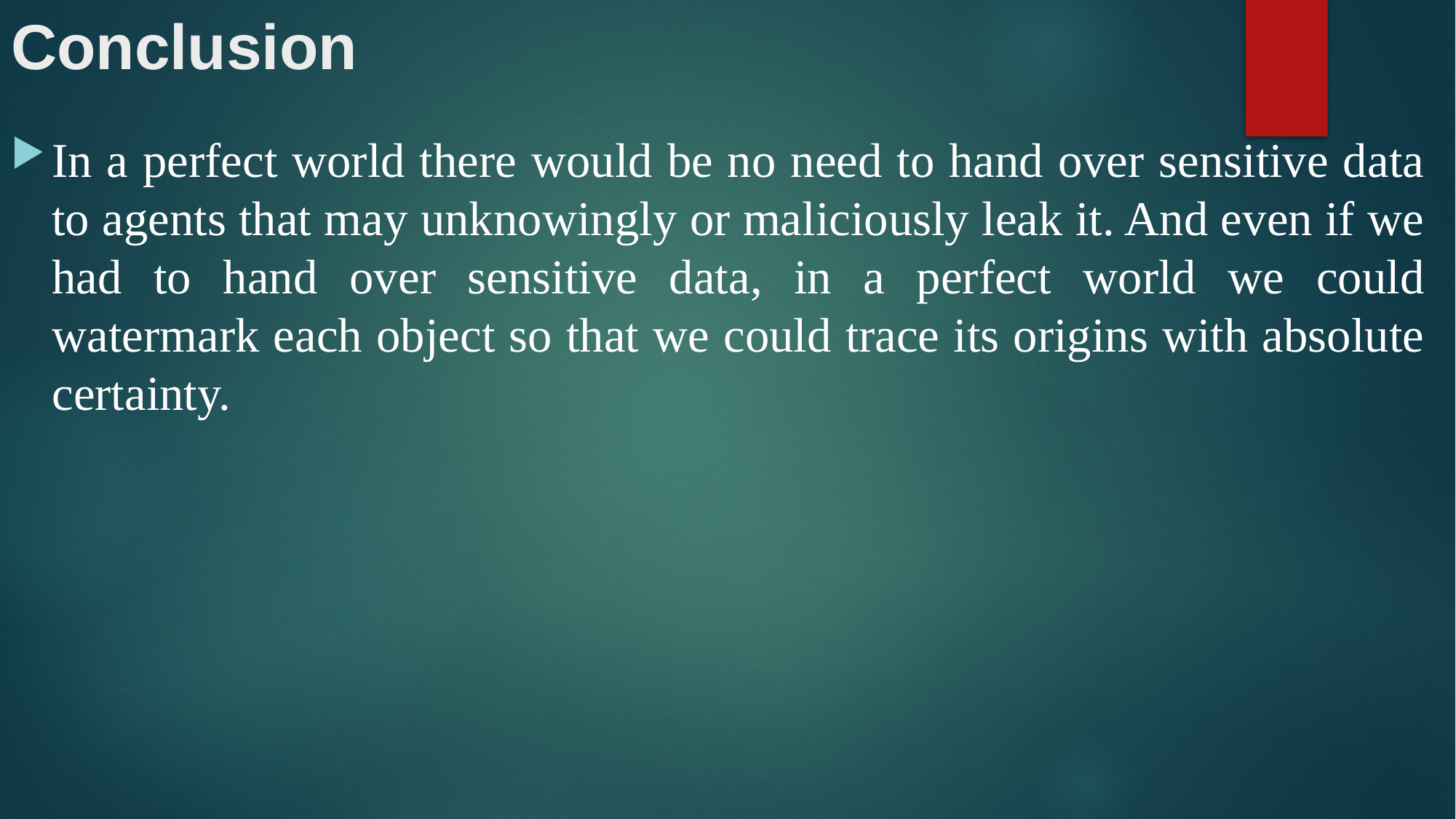

# Conclusion
In a perfect world there would be no need to hand over sensitive data to agents that may unknowingly or maliciously leak it. And even if we had to hand over sensitive data, in a perfect world we could watermark each object so that we could trace its origins with absolute certainty.